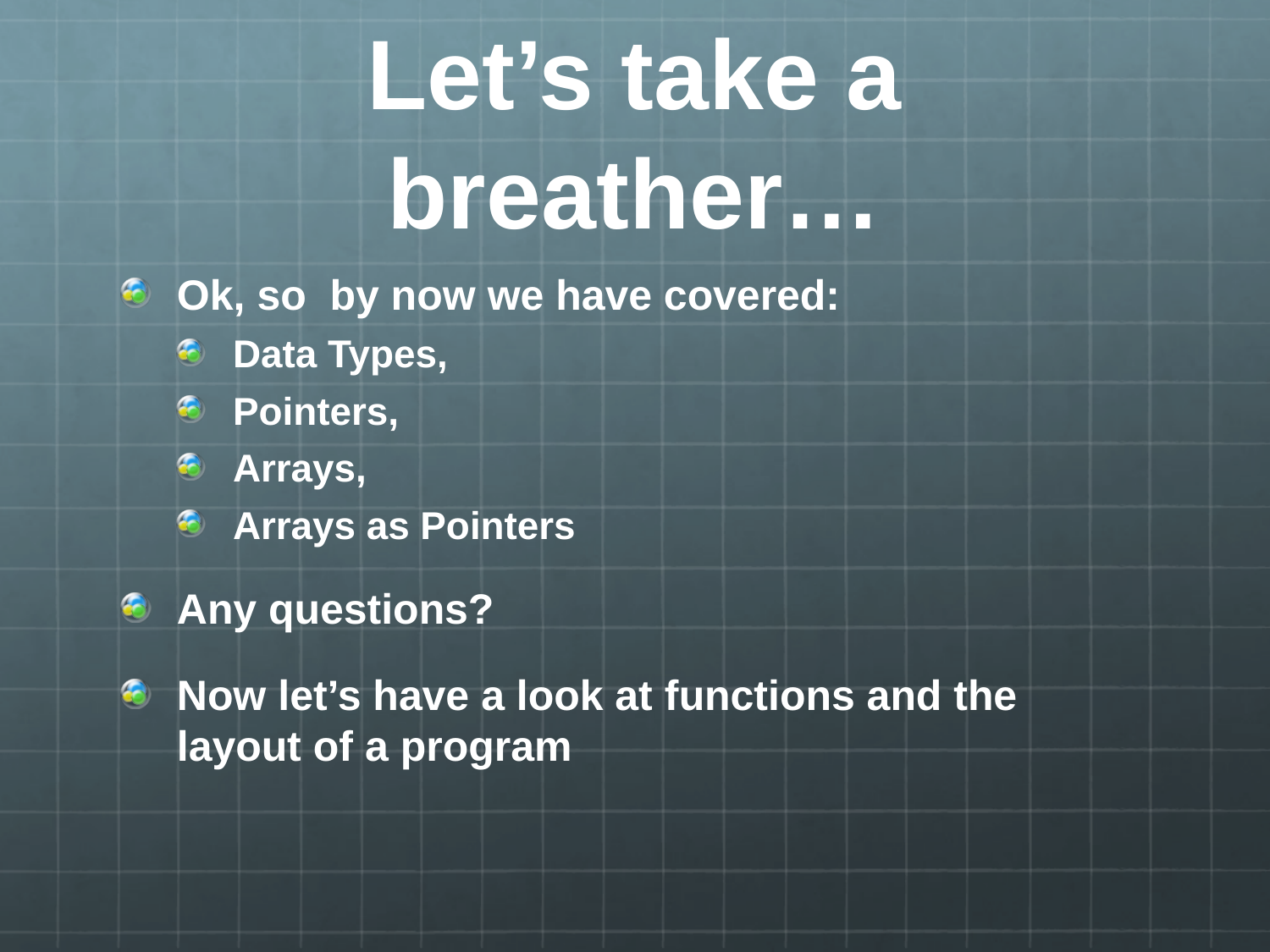

# Let’s take a breather…
Ok, so  by now we have covered:
Data Types,
Pointers,
Arrays,
Arrays as Pointers
Any questions?
Now let’s have a look at functions and the layout of a program